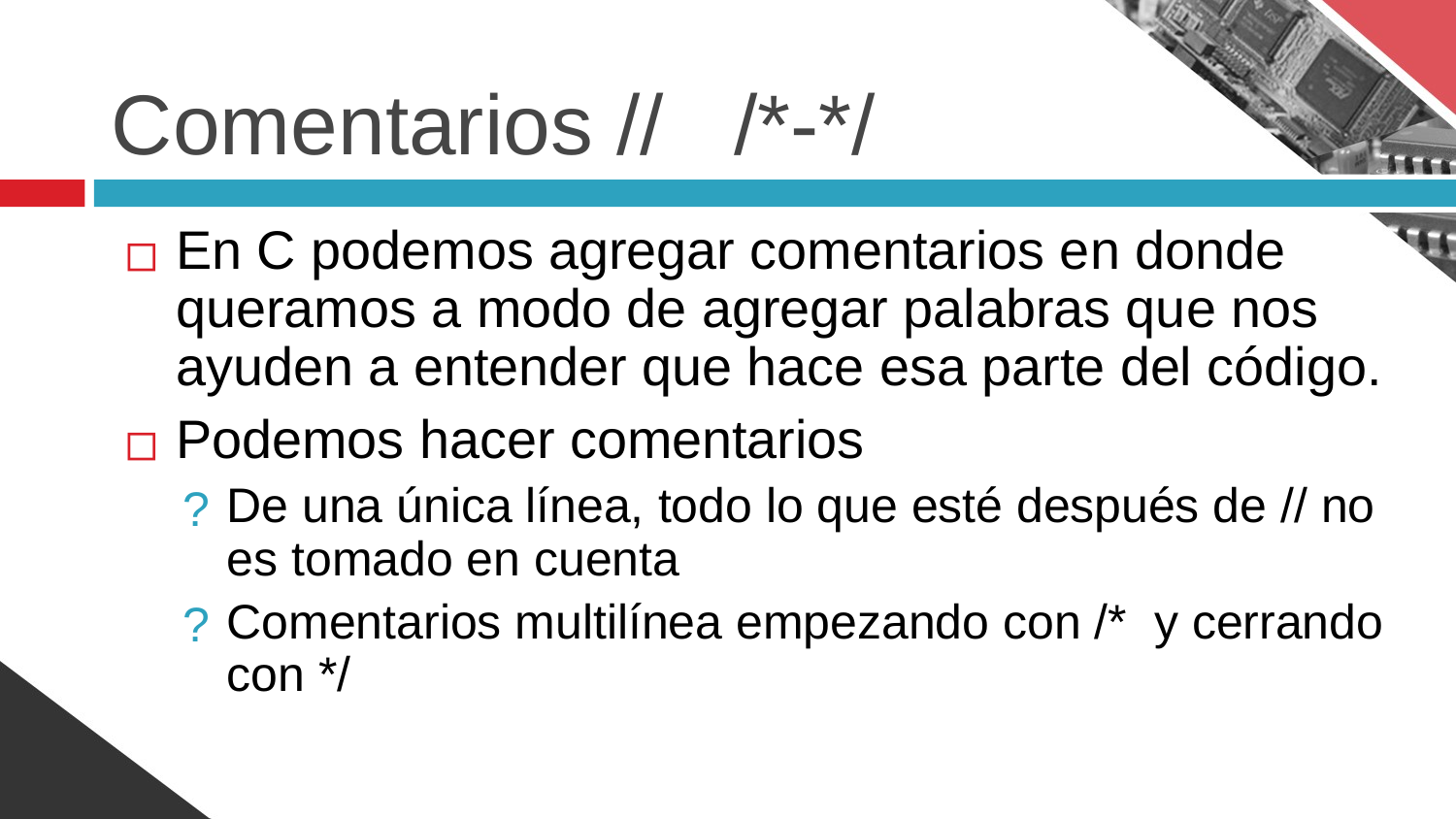

# Comentarios //   /*-*/
En C podemos agregar comentarios en donde queramos a modo de agregar palabras que nos ayuden a entender que hace esa parte del código.
Podemos hacer comentarios
De una única línea, todo lo que esté después de // no es tomado en cuenta
Comentarios multilínea empezando con /*  y cerrando con */